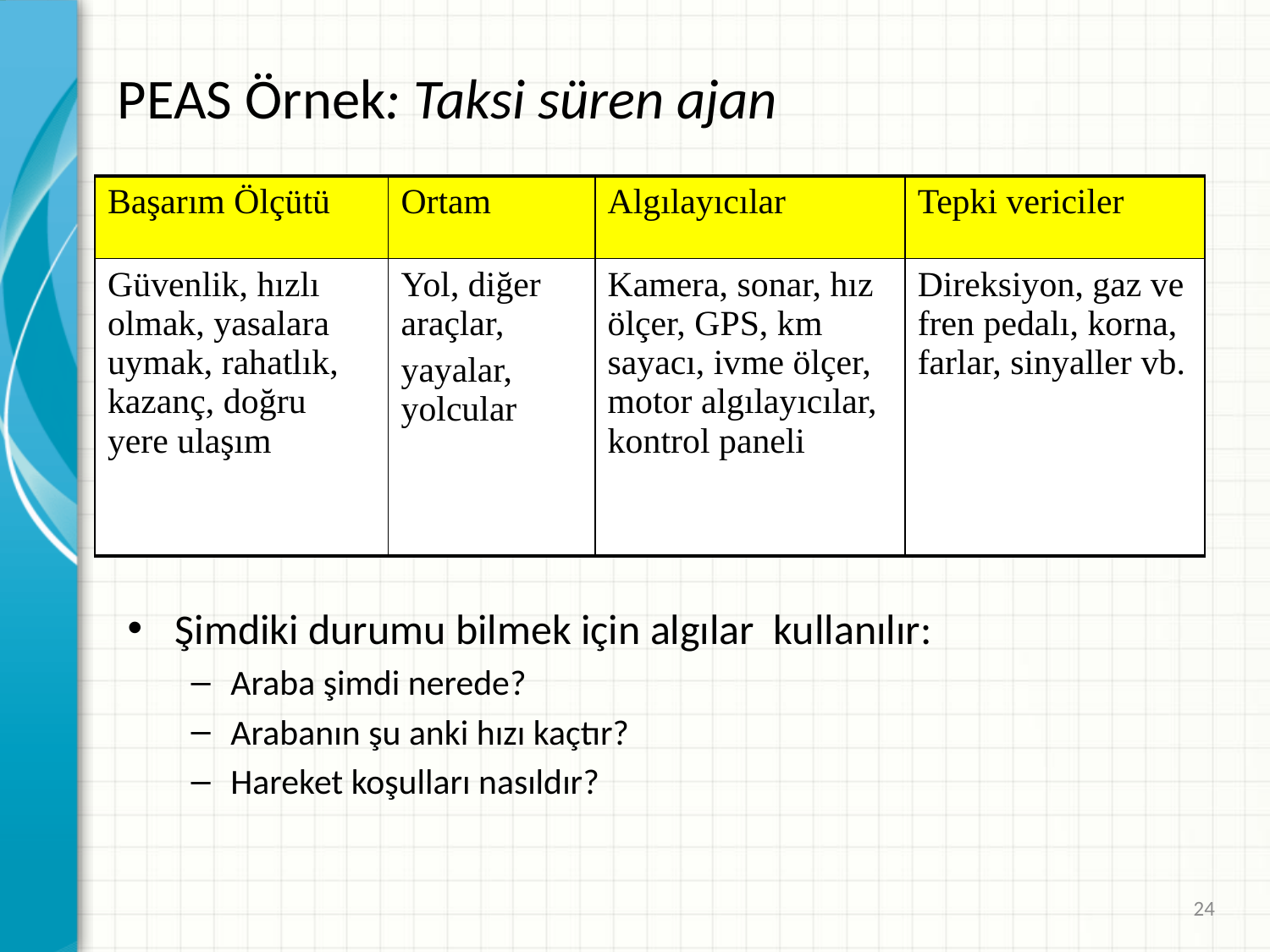

# PEAS Örnek: Taksi süren ajan
| Başarım Ölçütü | Ortam | Algılayıcılar | Tepki vericiler |
| --- | --- | --- | --- |
| Güvenlik, hızlı olmak, yasalara uymak, rahatlık, kazanç, doğru yere ulaşım | Yol, diğer araçlar, yayalar, yolcular | Kamera, sonar, hız ölçer, GPS, km sayacı, ivme ölçer, motor algılayıcılar, kontrol paneli | Direksiyon, gaz ve fren pedalı, korna, farlar, sinyaller vb. |
Şimdiki durumu bilmek için algılar  kullanılır:
Araba şimdi nerede?
Arabanın şu anki hızı kaçtır?
Hareket koşulları nasıldır?
24